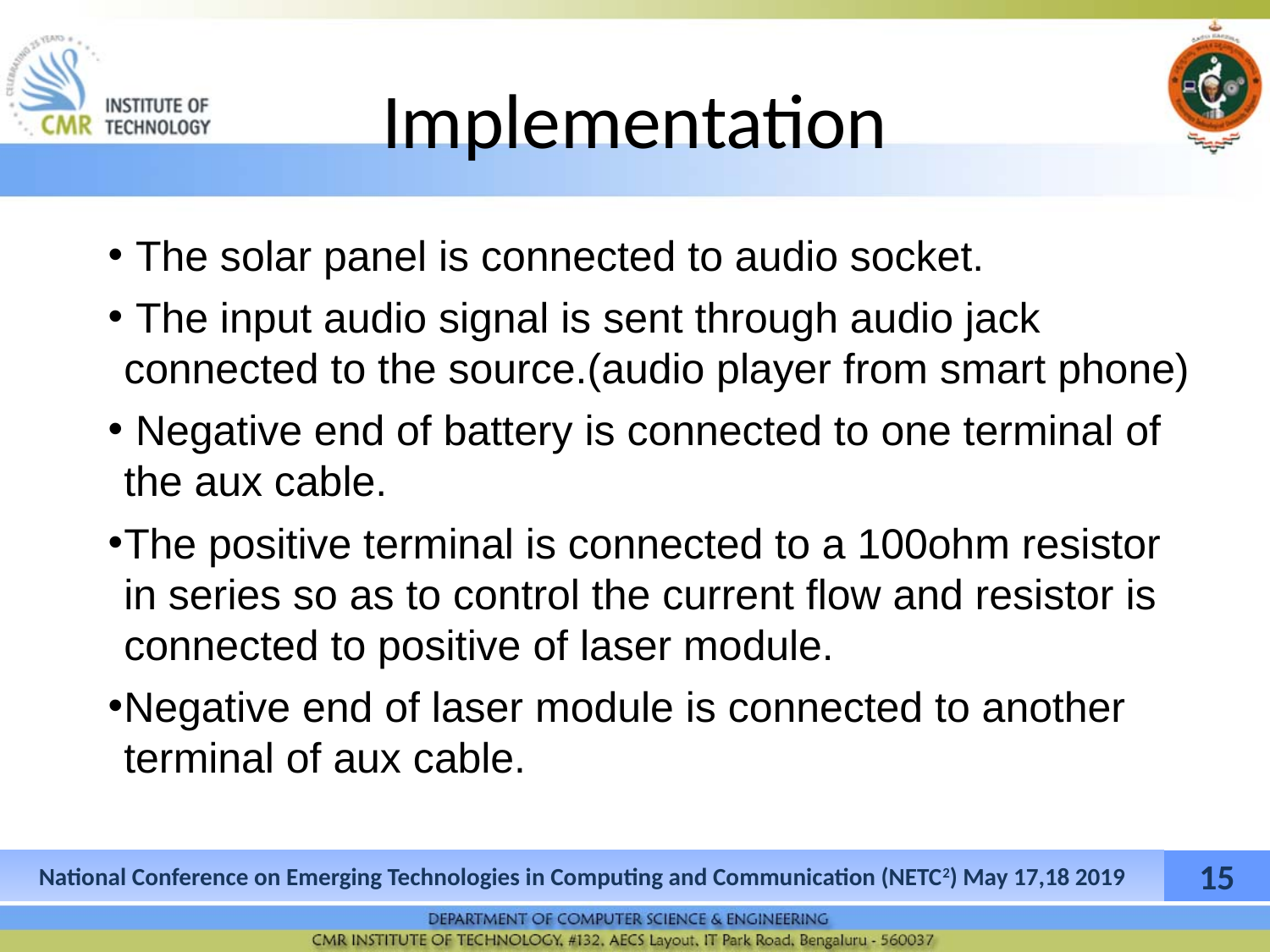

# Implementation
 The solar panel is connected to audio socket.
 The input audio signal is sent through audio jack connected to the source.(audio player from smart phone)
 Negative end of battery is connected to one terminal of the aux cable.
The positive terminal is connected to a 100ohm resistor in series so as to control the current flow and resistor is connected to positive of laser module.
Negative end of laser module is connected to another terminal of aux cable.
15
National Conference on Emerging Technologies in Computing and Communication (NETC2) May 17,18 2019